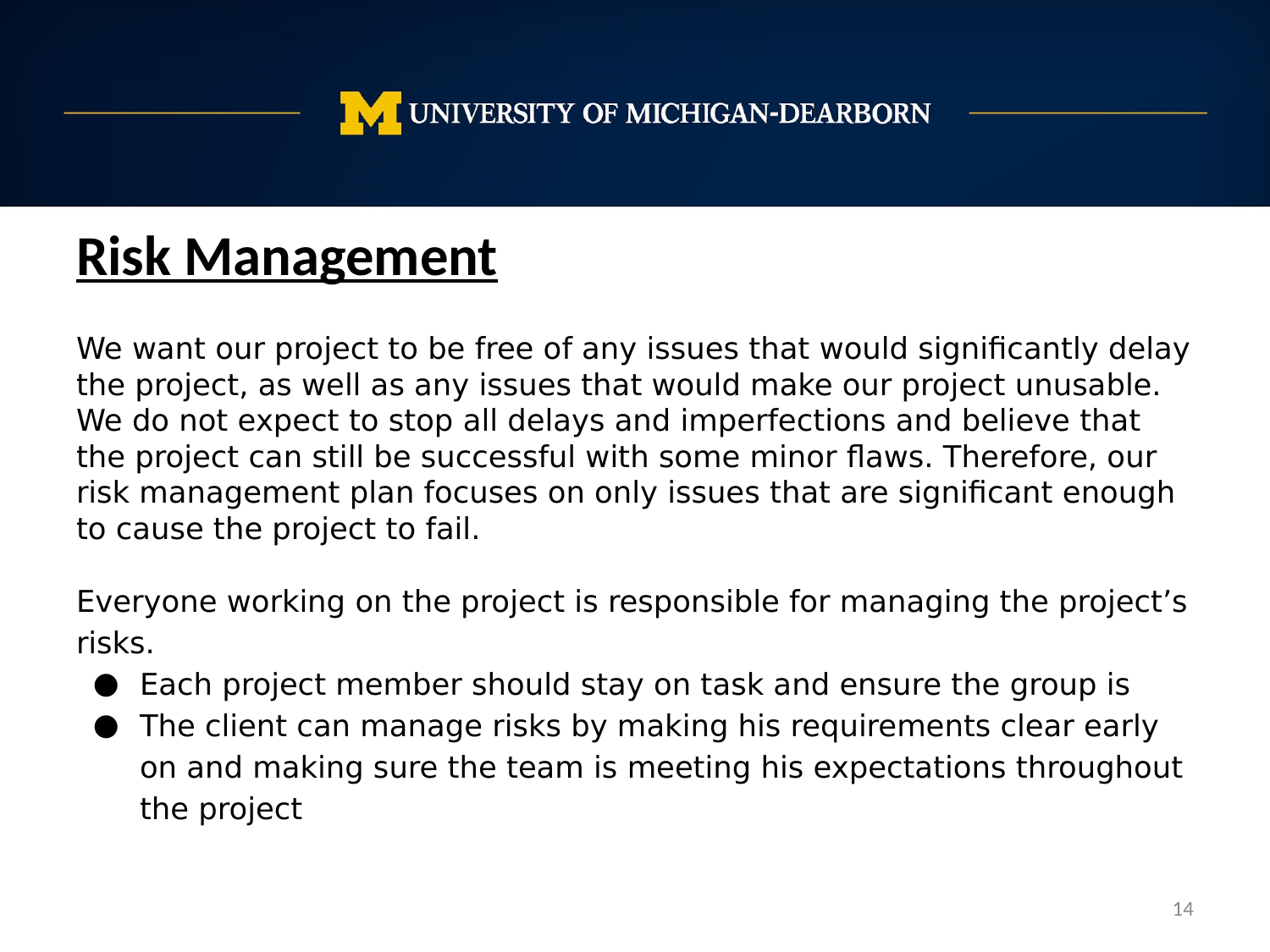

Risk Management

We want our project to be free of any issues that would significantly delay the project, as well as any issues that would make our project unusable. We do not expect to stop all delays and imperfections and believe that the project can still be successful with some minor flaws. Therefore, our risk management plan focuses on only issues that are significant enough to cause the project to fail.

Everyone working on the project is responsible for managing the project’s risks.
Each project member should stay on task and ensure the group is
The client can manage risks by making his requirements clear early on and making sure the team is meeting his expectations throughout the project
14